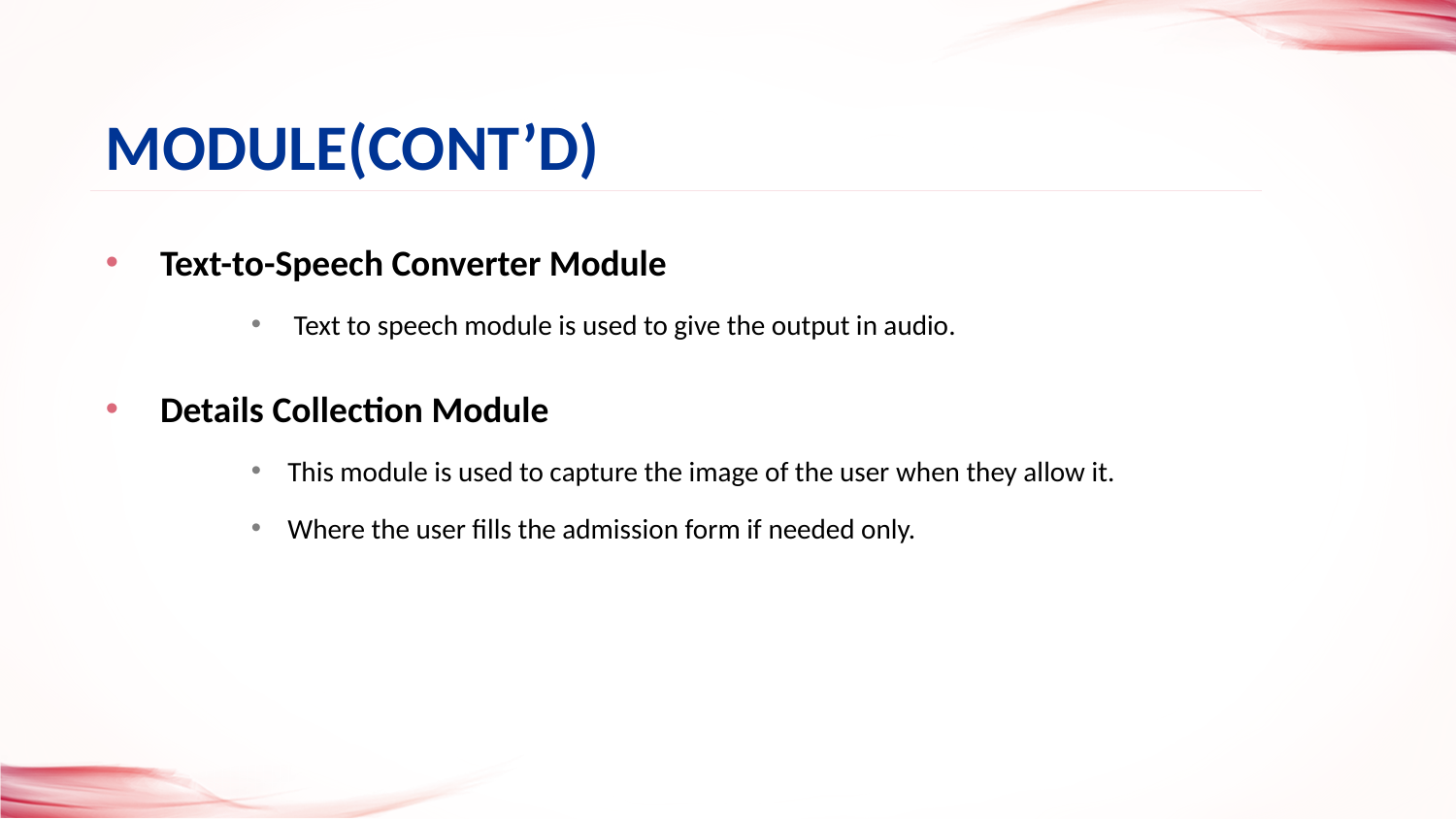

Module(cont’d)
# Text-to-Speech Converter Module
 Text to speech module is used to give the output in audio.
Details Collection Module
This module is used to capture the image of the user when they allow it.
Where the user fills the admission form if needed only.